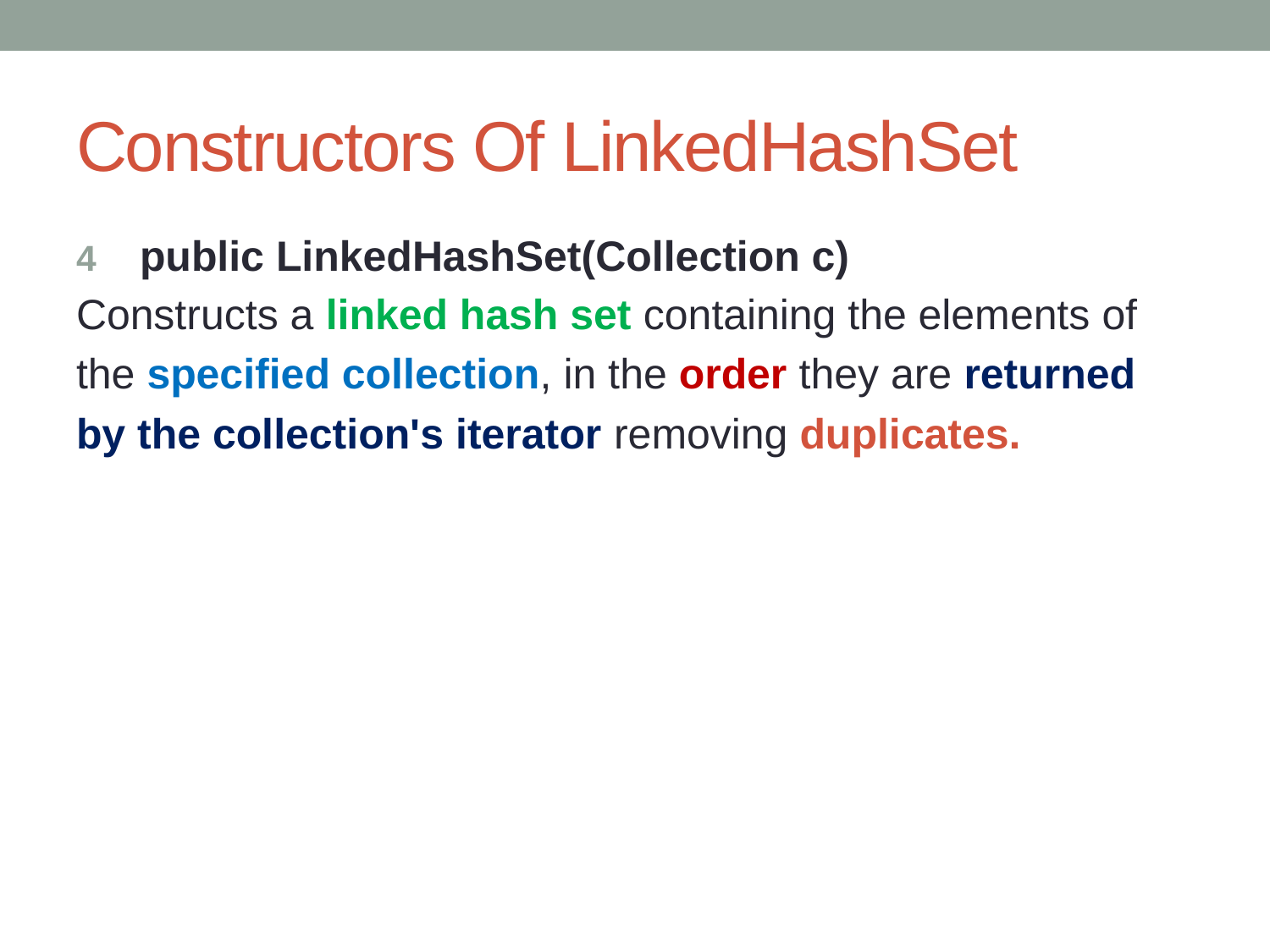

# Constructors Of LinkedHashSet
public LinkedHashSet(Collection c)
Constructs a linked hash set containing the elements of
the specified collection, in the order they are returned
by the collection's iterator removing duplicates.